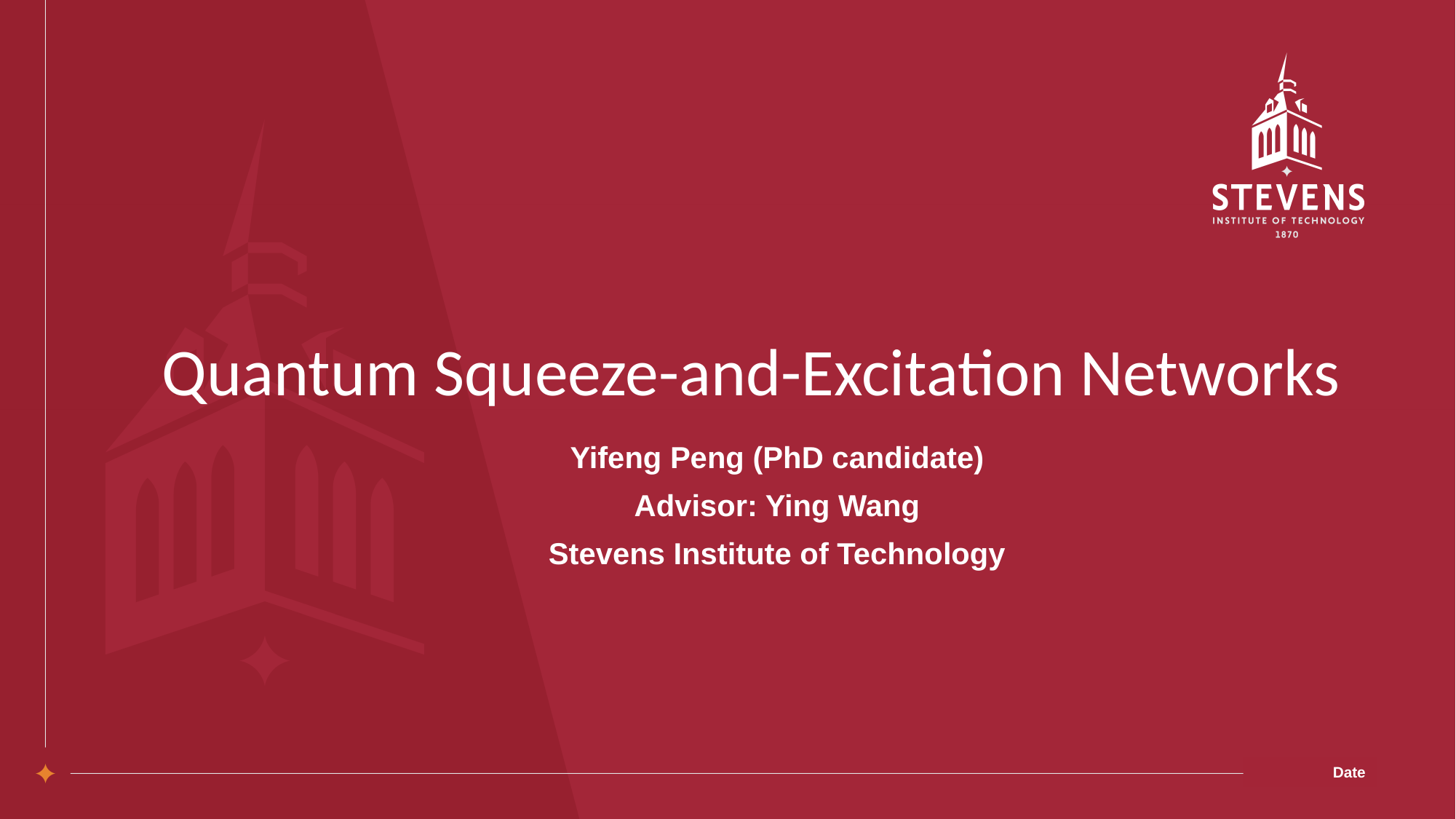

# Quantum Squeeze-and-Excitation Networks
Yifeng Peng (PhD candidate)
Advisor: Ying Wang
Stevens Institute of Technology

Date